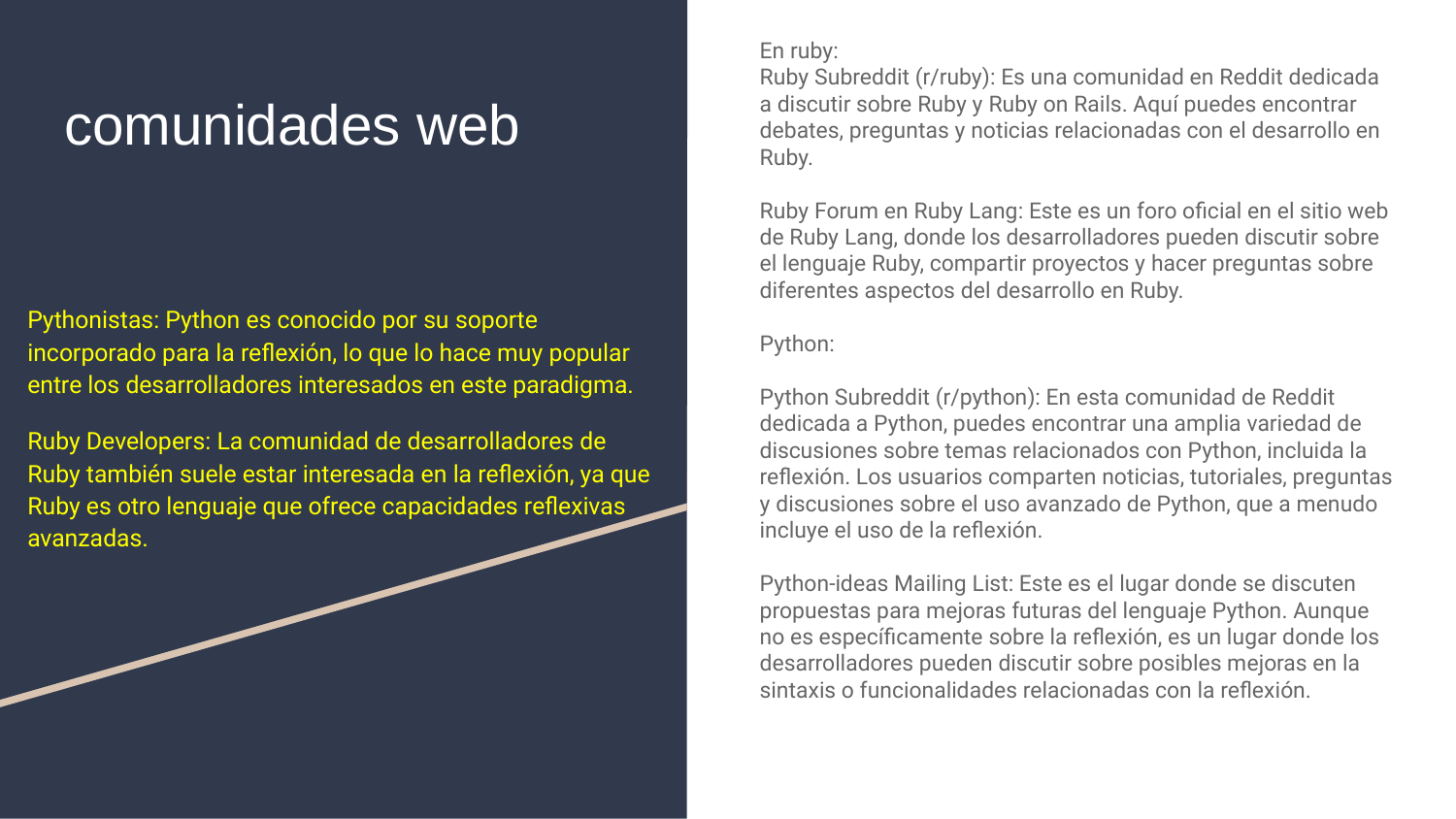

En ruby:
Ruby Subreddit (r/ruby): Es una comunidad en Reddit dedicada a discutir sobre Ruby y Ruby on Rails. Aquí puedes encontrar debates, preguntas y noticias relacionadas con el desarrollo en Ruby.

Ruby Forum en Ruby Lang: Este es un foro oficial en el sitio web de Ruby Lang, donde los desarrolladores pueden discutir sobre el lenguaje Ruby, compartir proyectos y hacer preguntas sobre diferentes aspectos del desarrollo en Ruby.

Python:

Python Subreddit (r/python): En esta comunidad de Reddit dedicada a Python, puedes encontrar una amplia variedad de discusiones sobre temas relacionados con Python, incluida la reflexión. Los usuarios comparten noticias, tutoriales, preguntas y discusiones sobre el uso avanzado de Python, que a menudo incluye el uso de la reflexión.

Python-ideas Mailing List: Este es el lugar donde se discuten propuestas para mejoras futuras del lenguaje Python. Aunque no es específicamente sobre la reflexión, es un lugar donde los desarrolladores pueden discutir sobre posibles mejoras en la sintaxis o funcionalidades relacionadas con la reflexión.

# comunidades web
Pythonistas: Python es conocido por su soporte incorporado para la reflexión, lo que lo hace muy popular entre los desarrolladores interesados en este paradigma.
Ruby Developers: La comunidad de desarrolladores de Ruby también suele estar interesada en la reflexión, ya que Ruby es otro lenguaje que ofrece capacidades reflexivas avanzadas.